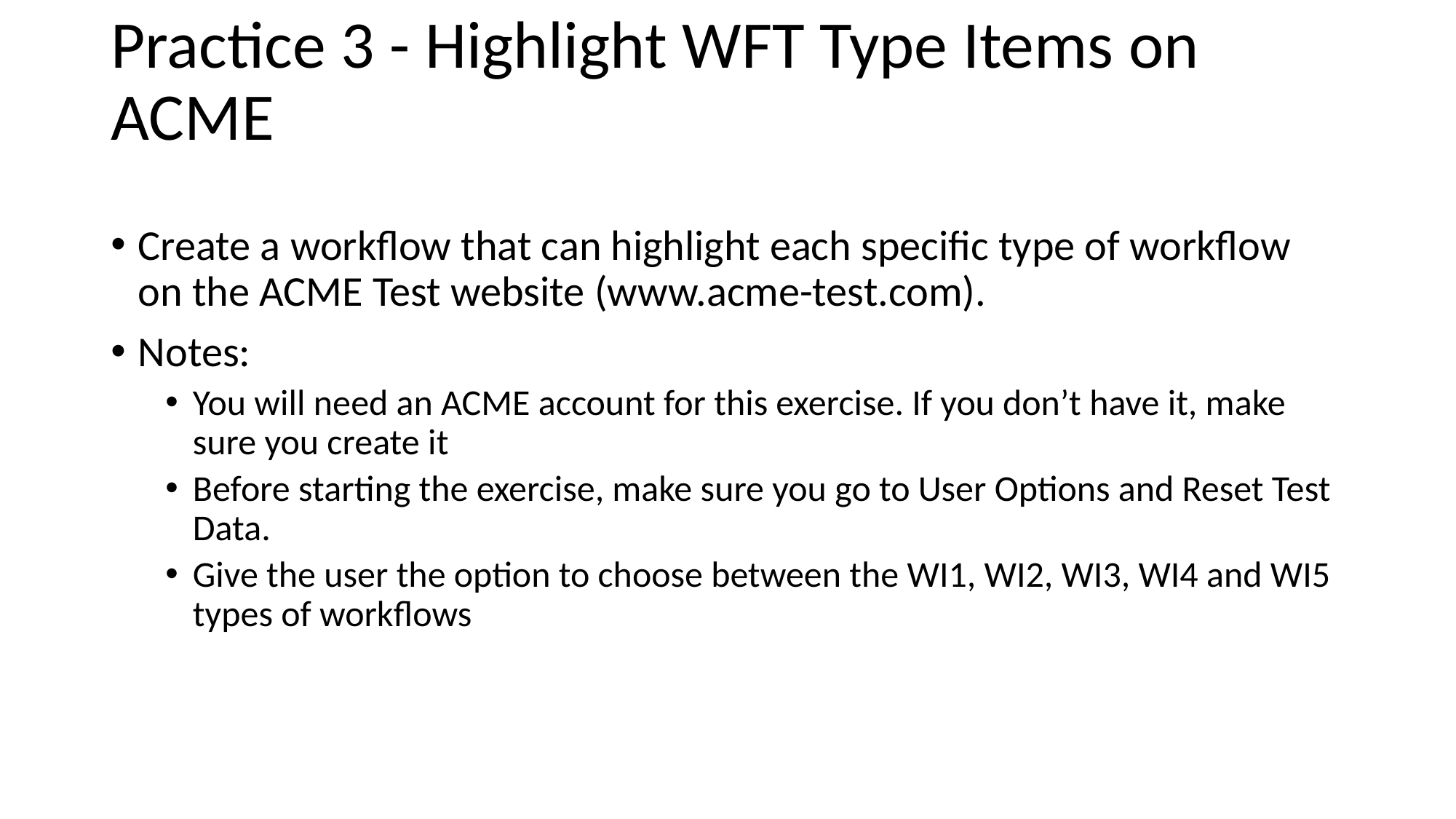

# Practice 3 - Highlight WFT Type Items on ACME
Create a workflow that can highlight each specific type of workflow on the ACME Test website (www.acme-test.com).
Notes:
You will need an ACME account for this exercise. If you don’t have it, make sure you create it
Before starting the exercise, make sure you go to User Options and Reset Test Data.
Give the user the option to choose between the WI1, WI2, WI3, WI4 and WI5 types of workflows